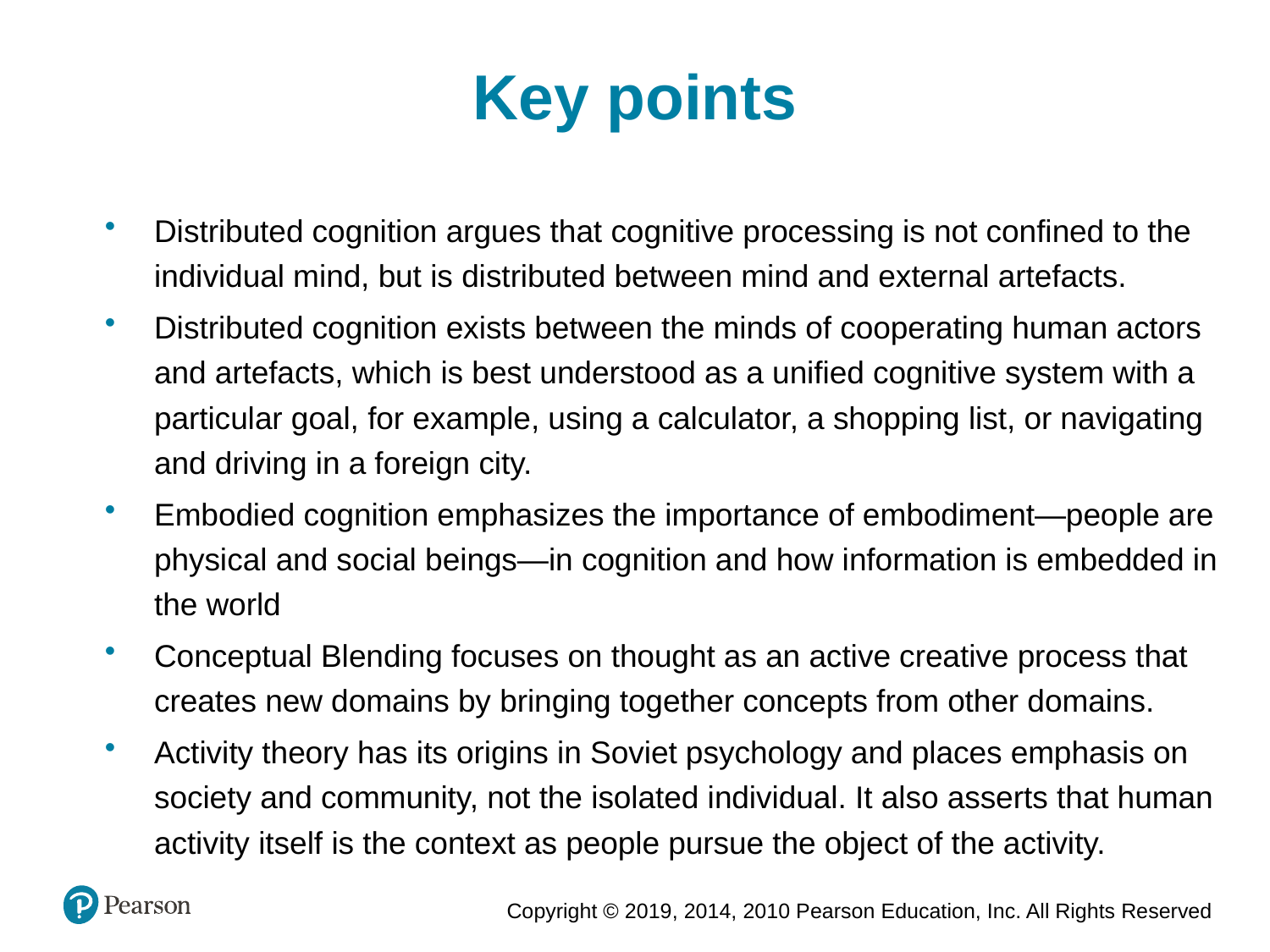

Key points
Distributed cognition argues that cognitive processing is not confined to the individual mind, but is distributed between mind and external artefacts.
Distributed cognition exists between the minds of cooperating human actors and artefacts, which is best understood as a unified cognitive system with a particular goal, for example, using a calculator, a shopping list, or navigating and driving in a foreign city.
Embodied cognition emphasizes the importance of embodiment—people are physical and social beings—in cognition and how information is embedded in the world
Conceptual Blending focuses on thought as an active creative process that creates new domains by bringing together concepts from other domains.
Activity theory has its origins in Soviet psychology and places emphasis on society and community, not the isolated individual. It also asserts that human activity itself is the context as people pursue the object of the activity.